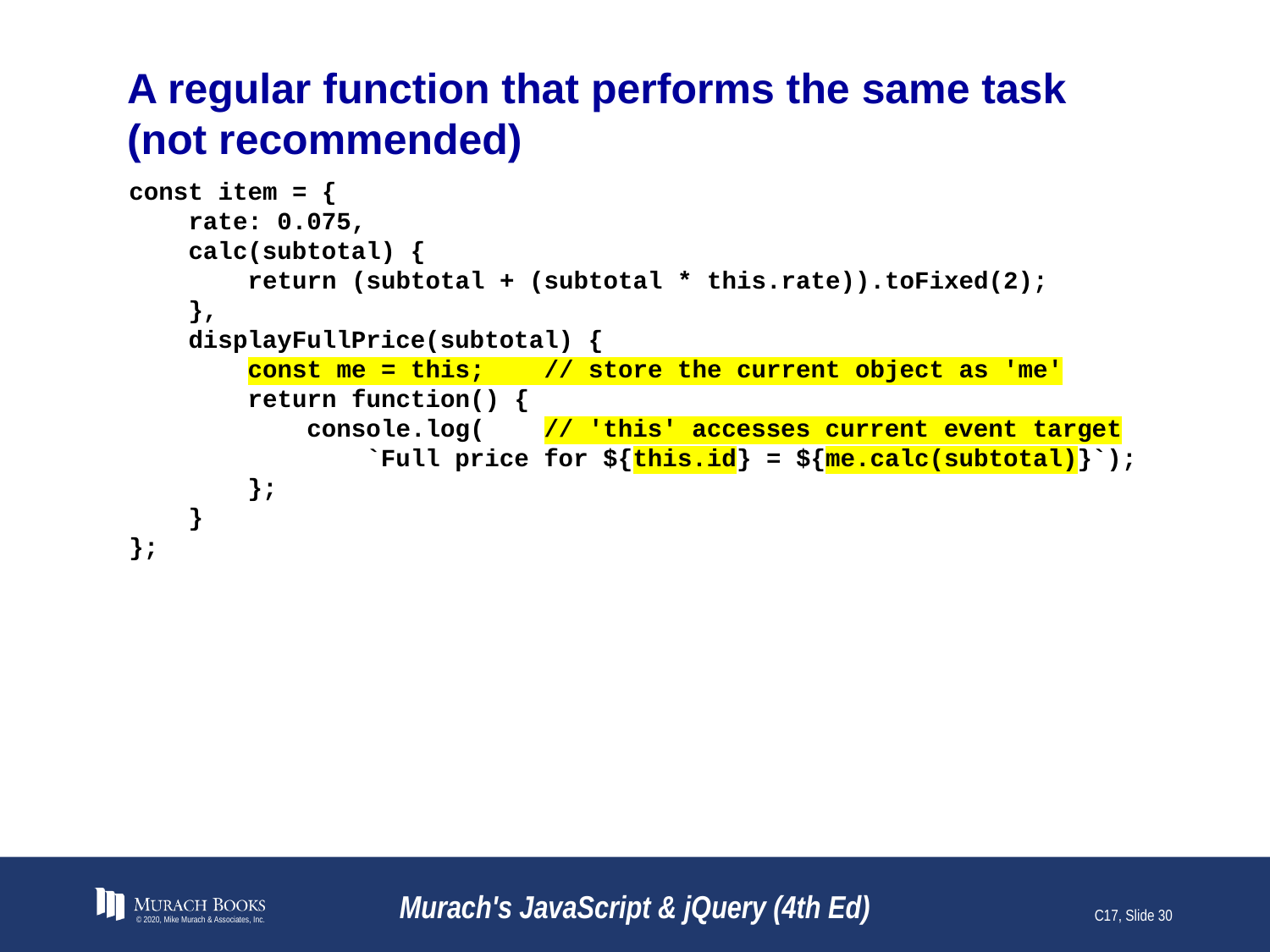

# A regular function that performs the same task (not recommended)
const item = {
    rate: 0.075,
    calc(subtotal) {
        return (subtotal + (subtotal * this.rate)).toFixed(2);
    },
    displayFullPrice(subtotal) {
        const me = this;    // store the current object as 'me'
        return function() {
            console.log(    // 'this' accesses current event target
                `Full price for ${this.id} = ${me.calc(subtotal)}`);
        };
    }
};

© 2020, Mike Murach & Associates, Inc.
Murach's JavaScript & jQuery (4th Ed)

C17, Slide 30